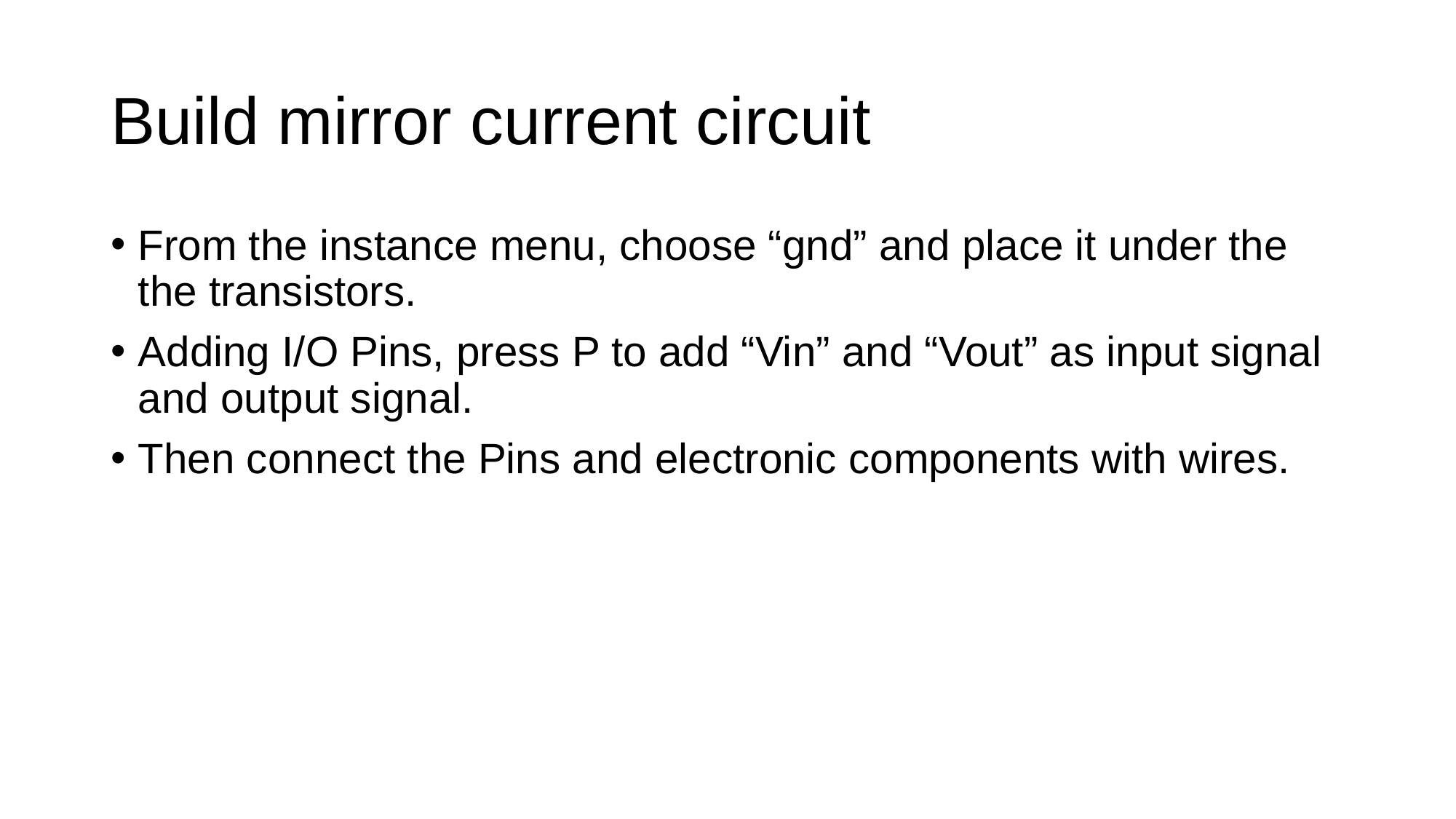

# Build mirror current circuit
From the instance menu, choose “gnd” and place it under the the transistors.
Adding I/O Pins, press P to add “Vin” and “Vout” as input signal and output signal.
Then connect the Pins and electronic components with wires.